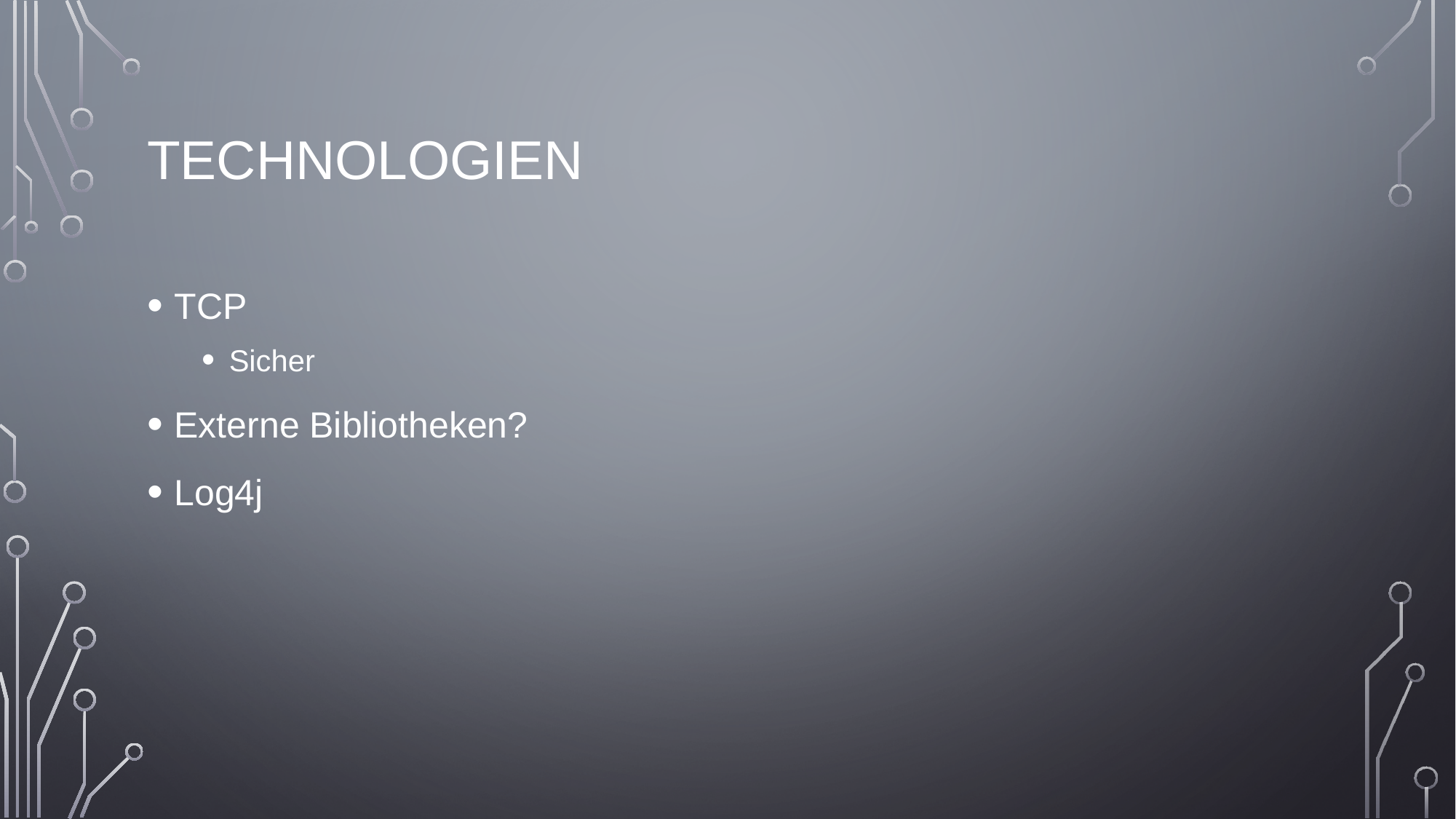

# Technologien
TCP
Sicher
Externe Bibliotheken?
Log4j